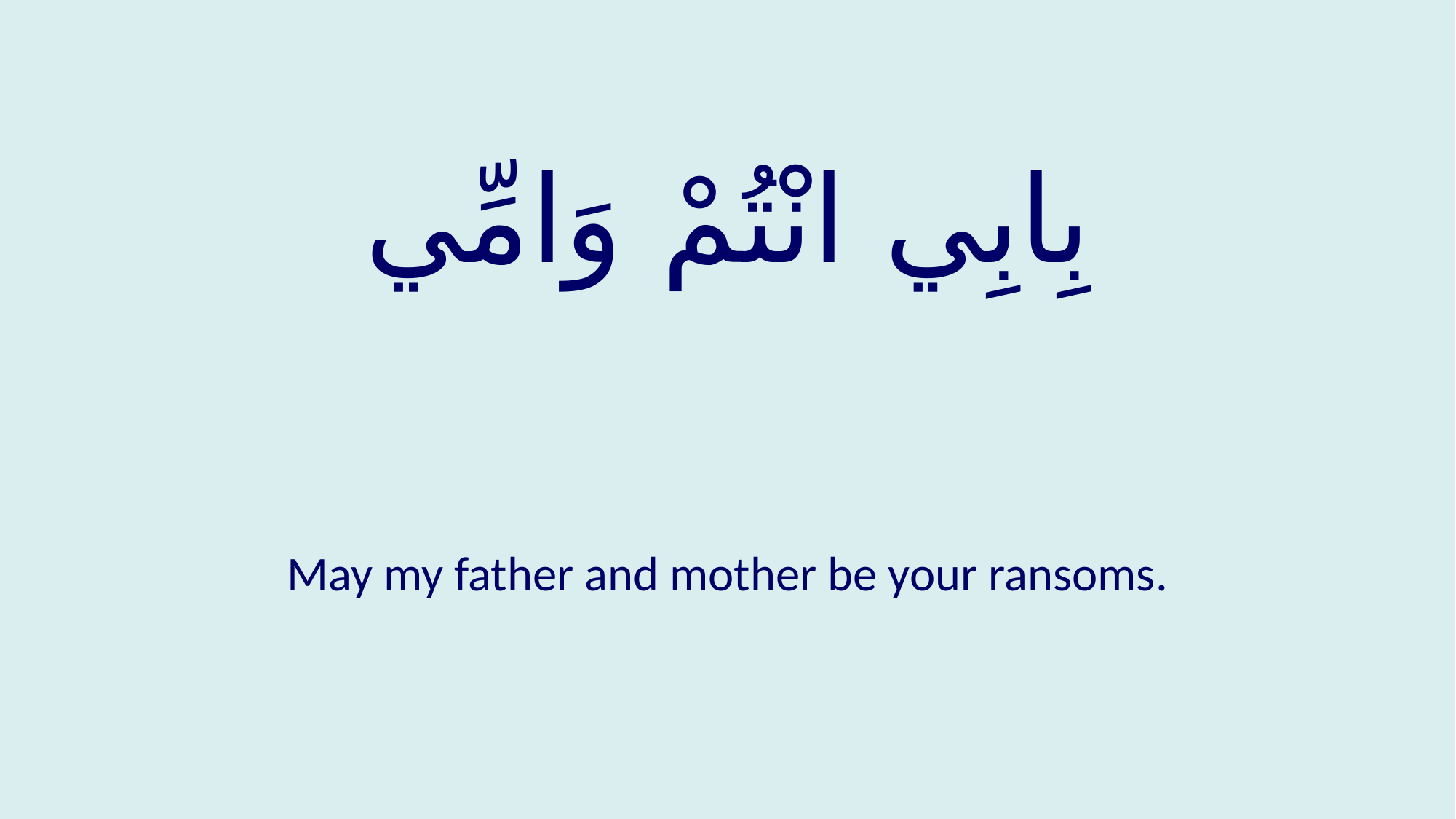

# بِابِي انْتُمْ وَامِّي
May my father and mother be your ransoms.